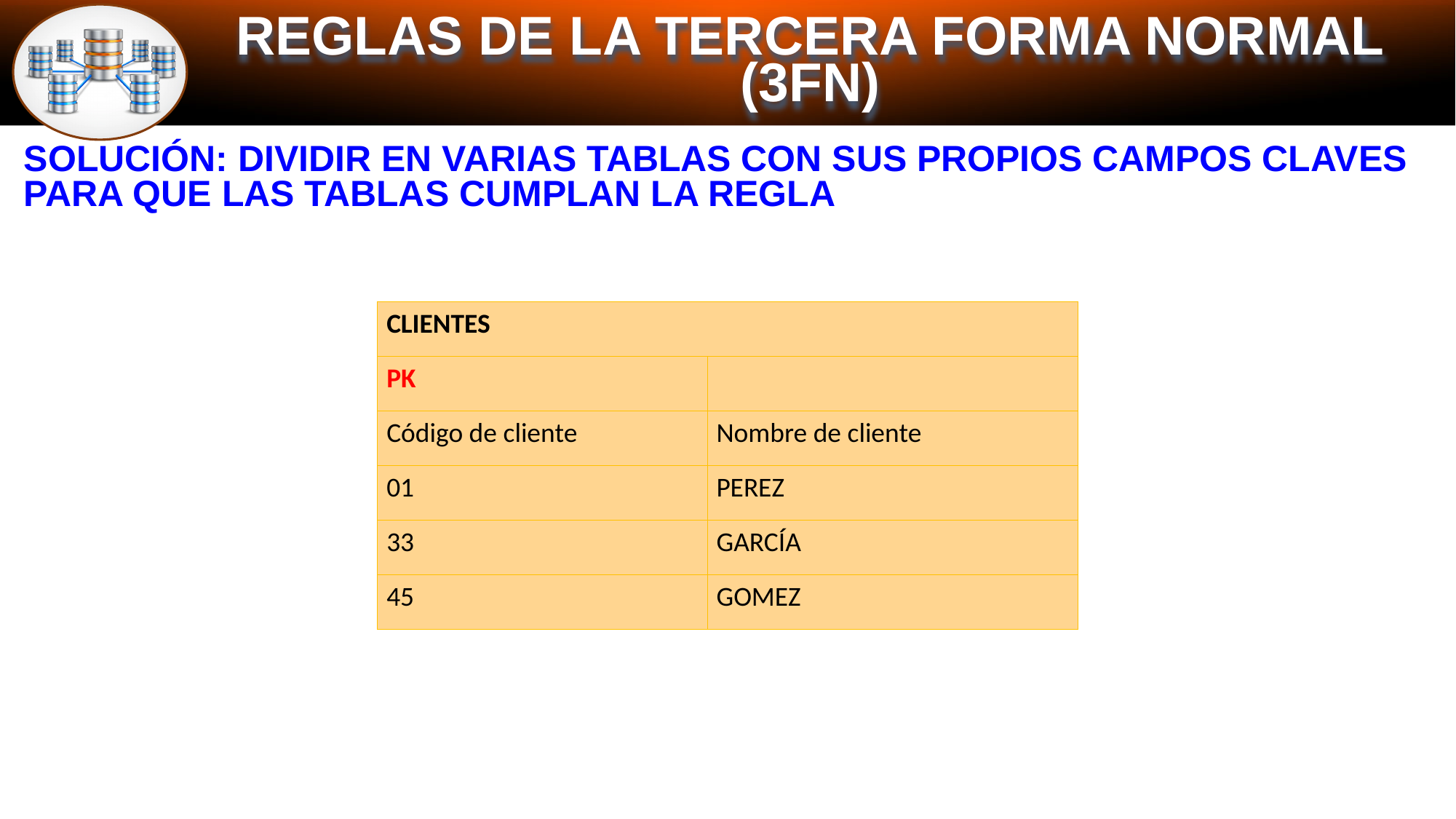

REGLAS DE LA TERCERA FORMA NORMAL (3FN)
SOLUCIÓN: DIVIDIR EN VARIAS TABLAS CON SUS PROPIOS CAMPOS CLAVES PARA QUE LAS TABLAS CUMPLAN LA REGLA
| CLIENTES |  |
| --- | --- |
| PK |  |
| Código de cliente | Nombre de cliente |
| 01 | PEREZ |
| 33 | GARCÍA |
| 45 | GOMEZ |